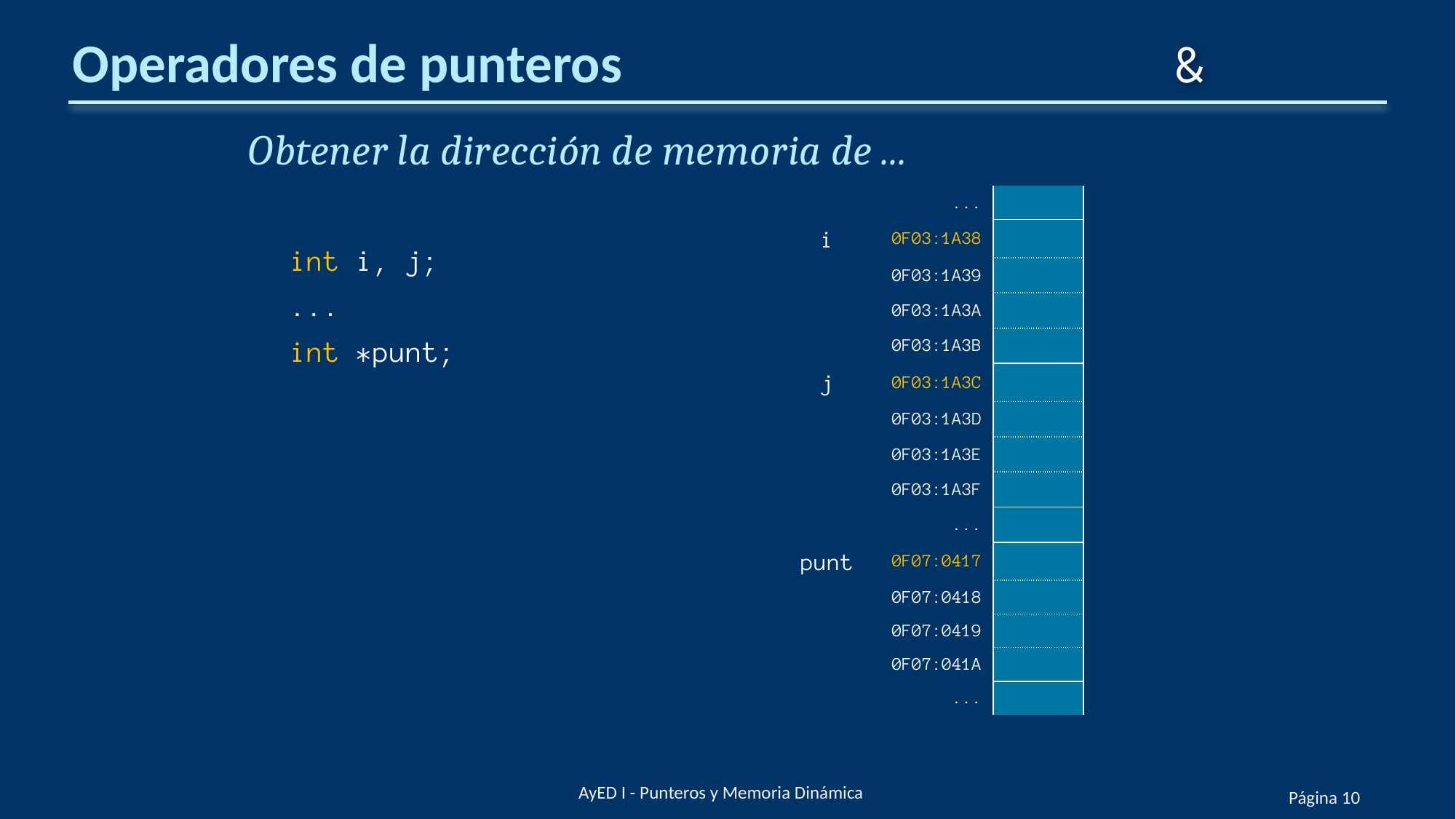

&
# Operadores de punteros
Obtener la dirección de memoria de ...

int i, j;
...
int *punt;

|  | ... |  |
| --- | --- | --- |
| i | 0F03:1A38 |  |
|  | 0F03:1A39 |  |
|  | 0F03:1A3A |  |
|  | 0F03:1A3B |  |
| j | 0F03:1A3C |  |
|  | 0F03:1A3D |  |
|  | 0F03:1A3E |  |
|  | 0F03:1A3F |  |
|  | ... |  |
| punt | 0F07:0417 |  |
|  | 0F07:0418 |  |
|  | 0F07:0419 |  |
|  | 0F07:041A |  |
|  | ... |  |
AyED I - Punteros y Memoria Dinámica
Página 10